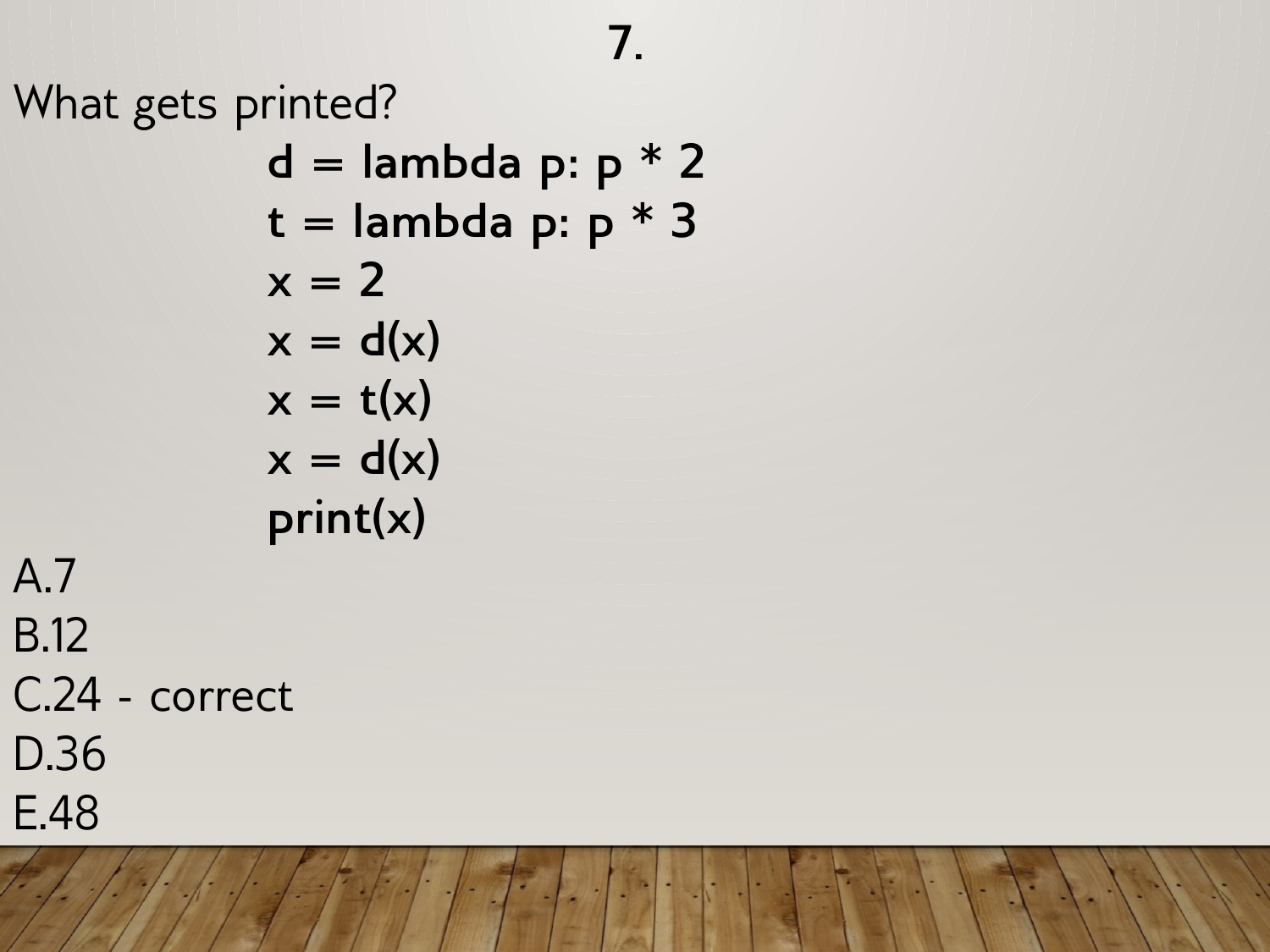

7.
What gets printed?
d = lambda p: p * 2
t = lambda p: p * 3
x = 2
x = d(x)
x = t(x)
x = d(x)
print(x)
7
12
24 - correct
36
48